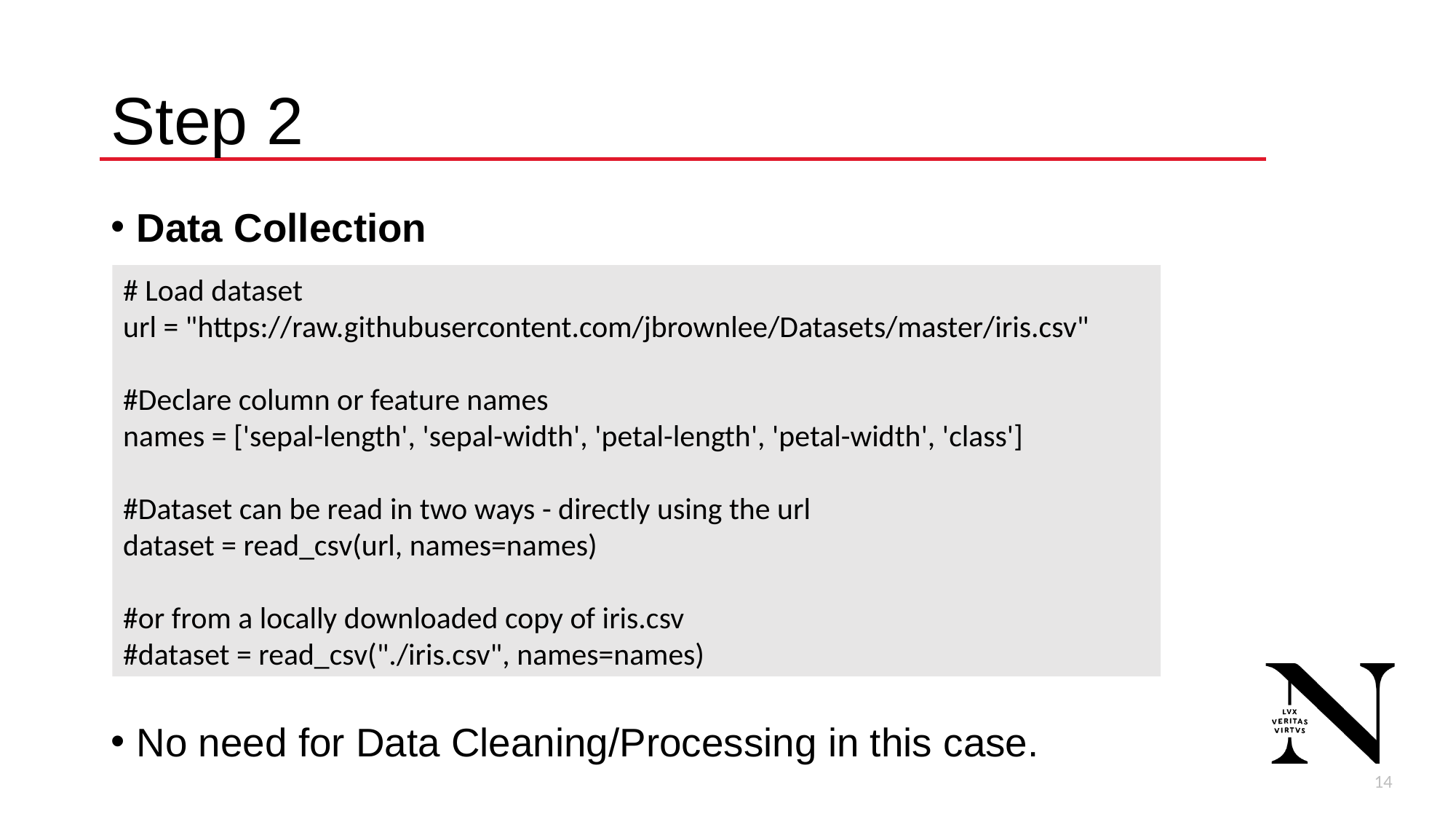

# Step 2
Data Collection

No need for Data Cleaning/Processing in this case.
# Load dataset
url = "https://raw.githubusercontent.com/jbrownlee/Datasets/master/iris.csv"

#Declare column or feature names
names = ['sepal-length', 'sepal-width', 'petal-length', 'petal-width', 'class']

#Dataset can be read in two ways - directly using the url
dataset = read_csv(url, names=names)

#or from a locally downloaded copy of iris.csv
#dataset = read_csv("./iris.csv", names=names)
14